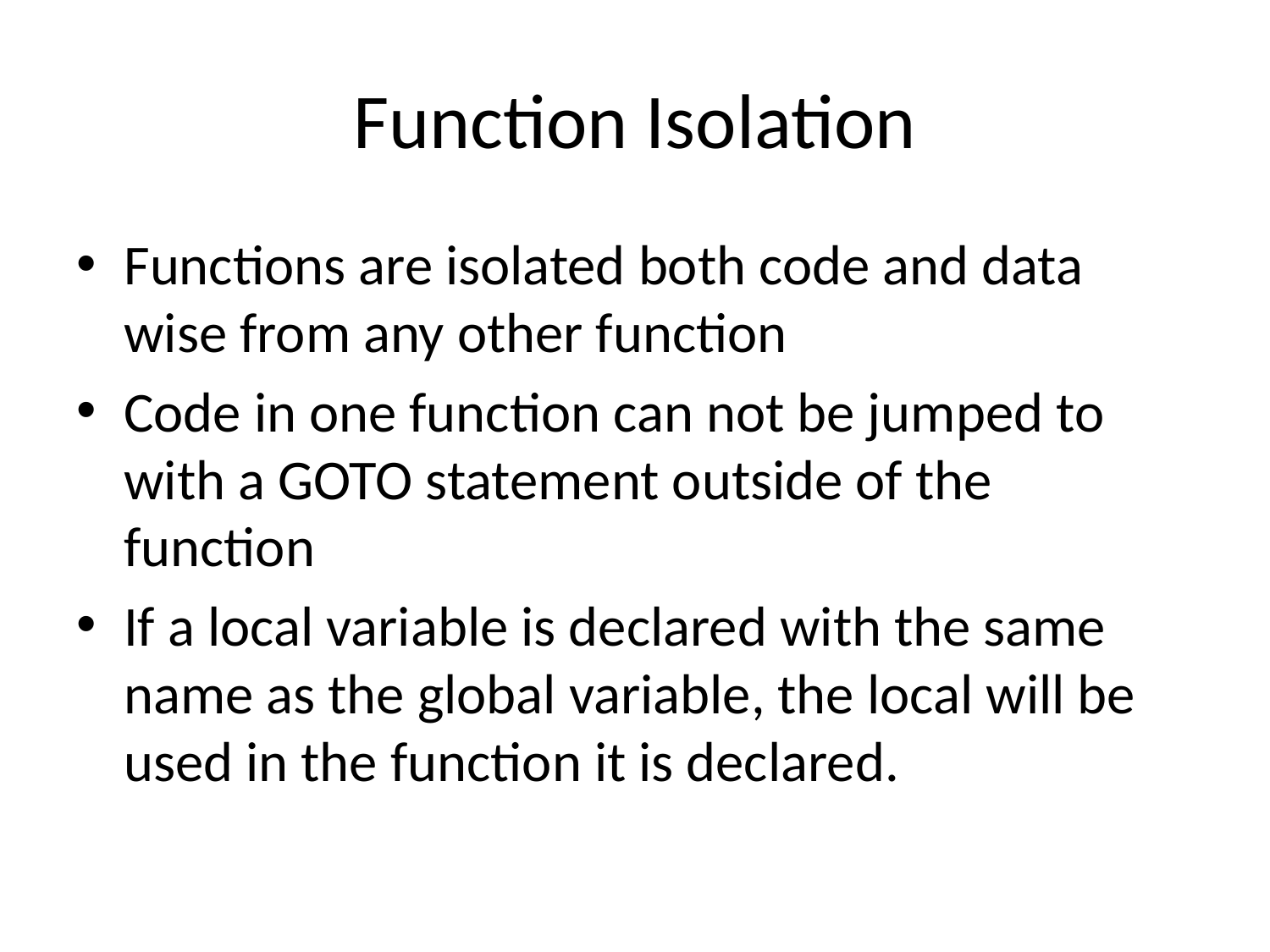

# Function Isolation
Functions are isolated both code and data wise from any other function
Code in one function can not be jumped to with a GOTO statement outside of the function
If a local variable is declared with the same name as the global variable, the local will be used in the function it is declared.